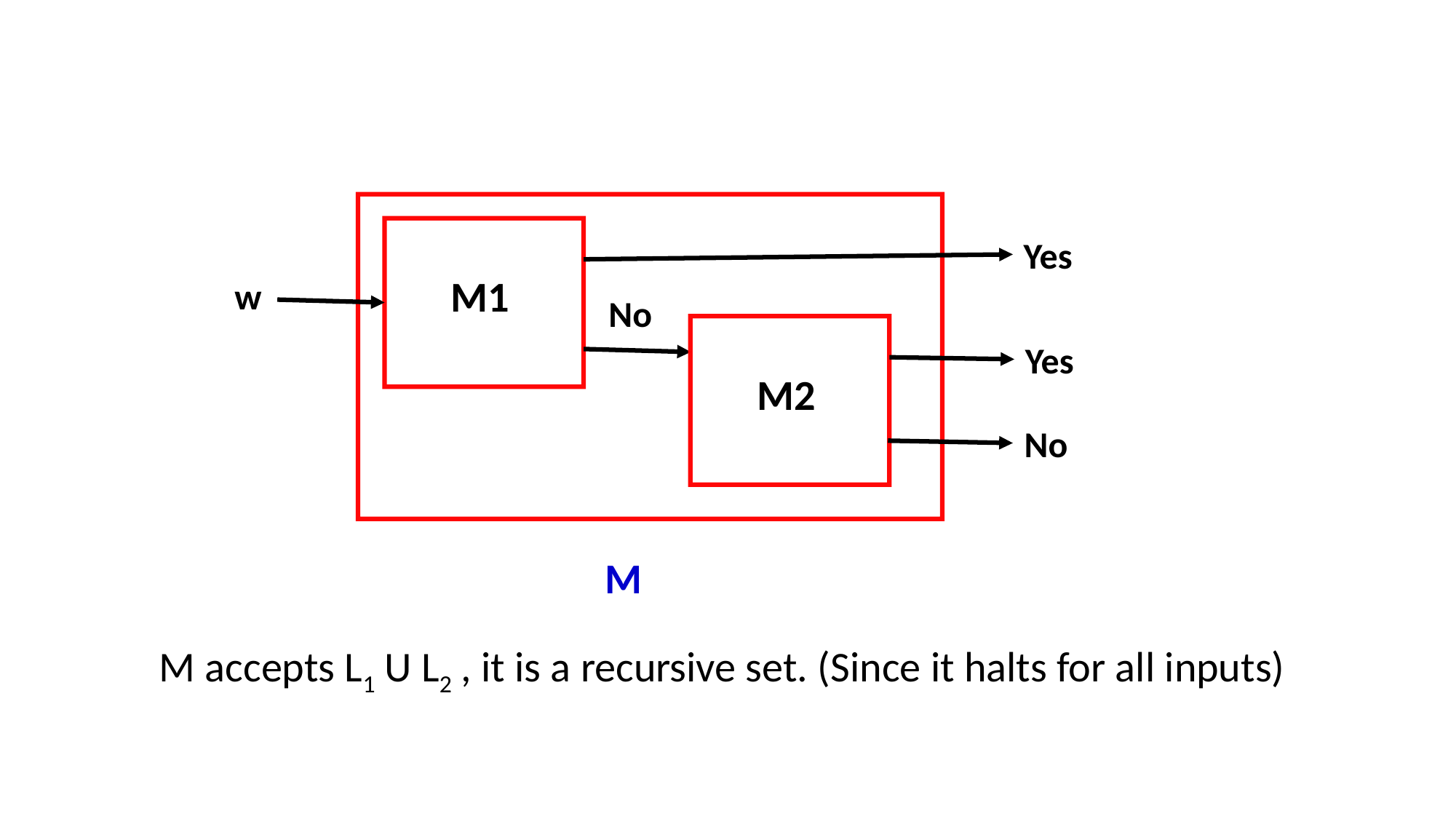

M accepts L1 U L2 , it is a recursive set. (Since it halts for all inputs)

Yes
M1
w
No

Yes
M2
No
M